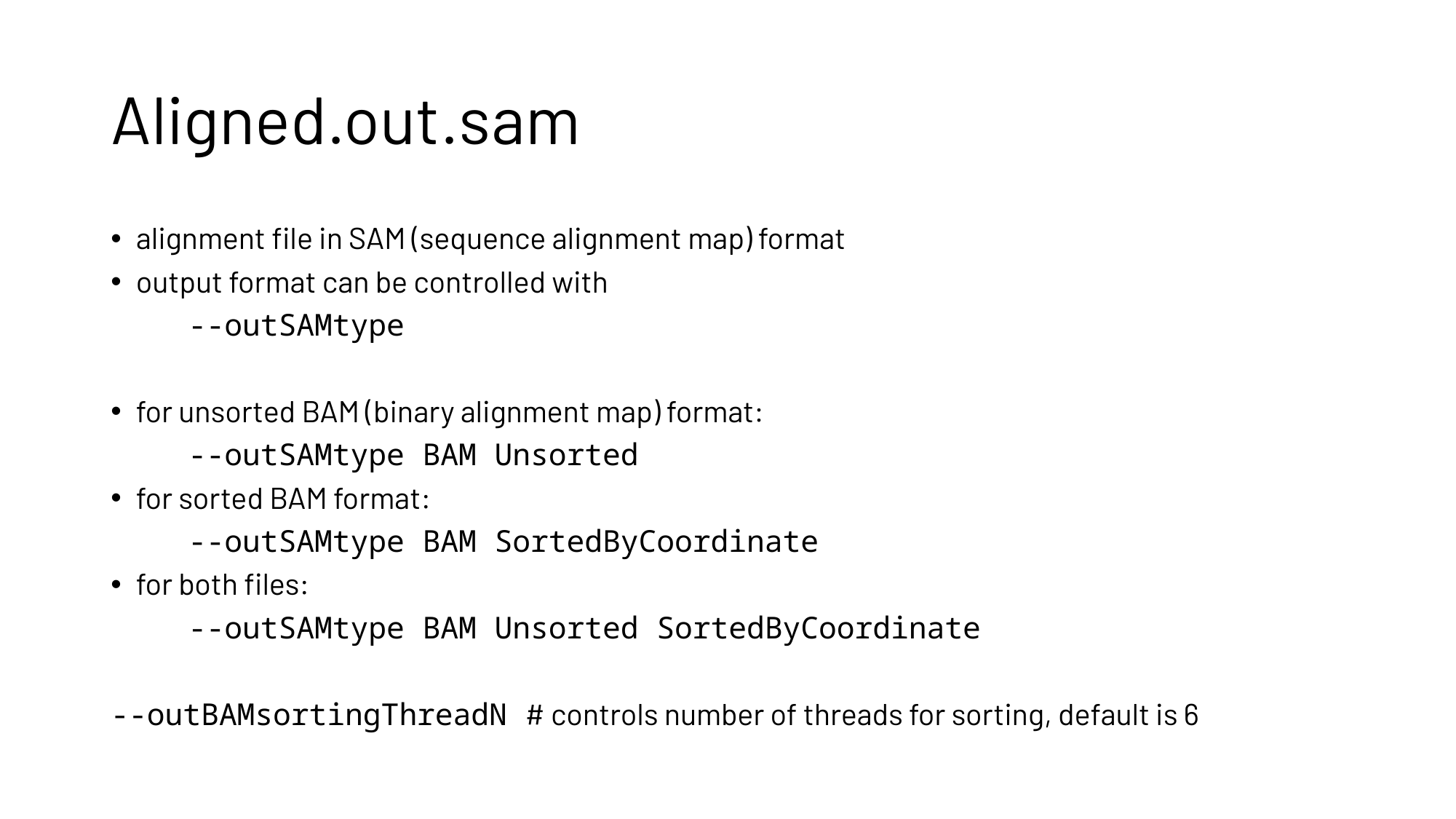

# Aligned.out.sam
alignment file in SAM (sequence alignment map) format
output format can be controlled with
	--outSAMtype

for unsorted BAM (binary alignment map) format:
	--outSAMtype BAM Unsorted
for sorted BAM format:
	--outSAMtype BAM SortedByCoordinate
for both files:
	--outSAMtype BAM Unsorted SortedByCoordinate

--outBAMsortingThreadN # controls number of threads for sorting, default is 6